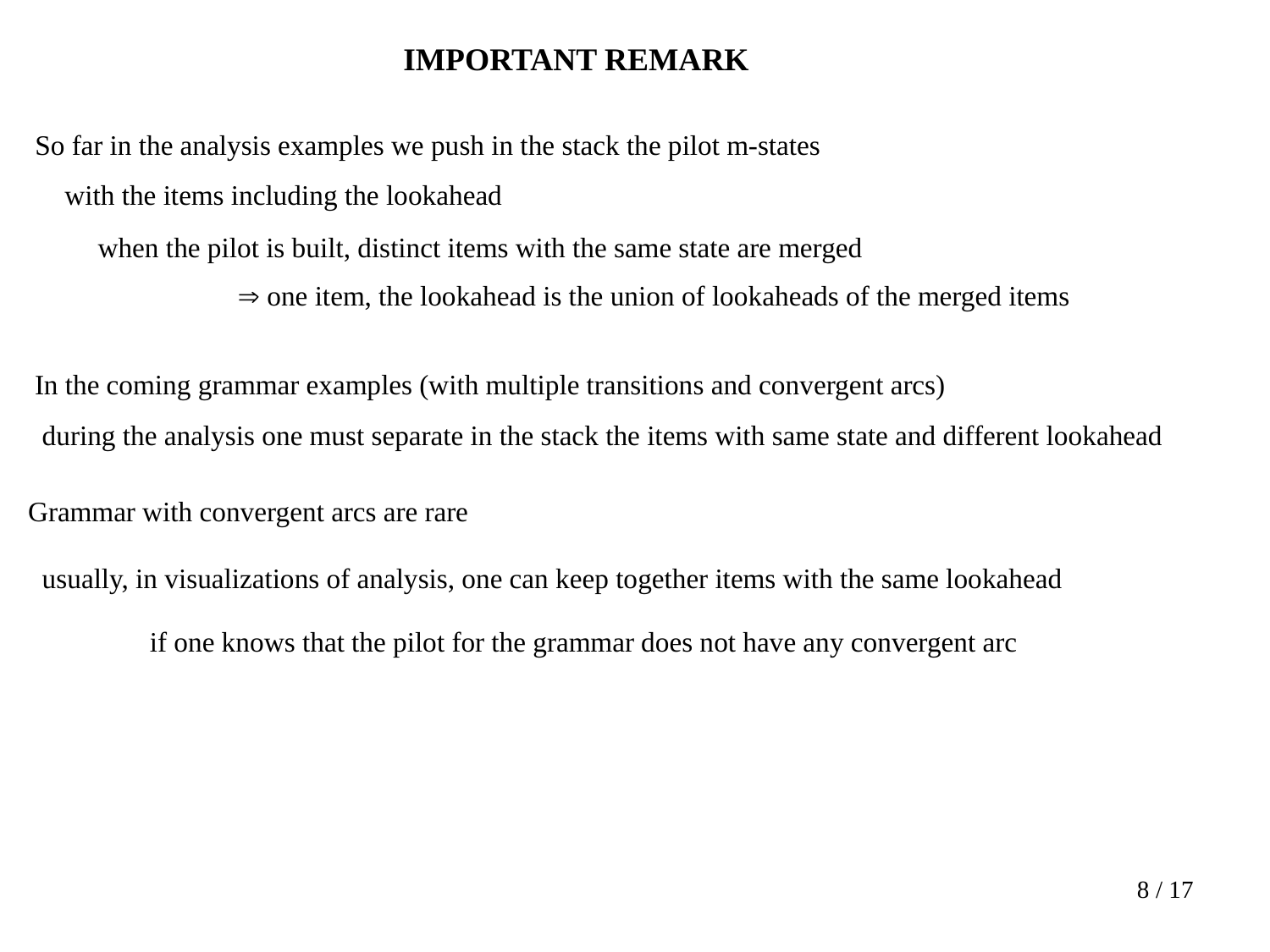

IMPORTANT REMARK
So far in the analysis examples we push in the stack the pilot m-states
with the items including the lookahead
when the pilot is built, distinct items with the same state are merged
                    ⇒ one item, the lookahead is the union of lookaheads of the merged items
In the coming grammar examples (with multiple transitions and convergent arcs)
during the analysis one must separate in the stack the items with same state and different lookahead
Grammar with convergent arcs are rare
usually, in visualizations of analysis, one can keep together items with the same lookahead
if one knows that the pilot for the grammar does not have any convergent arc
8 / 17